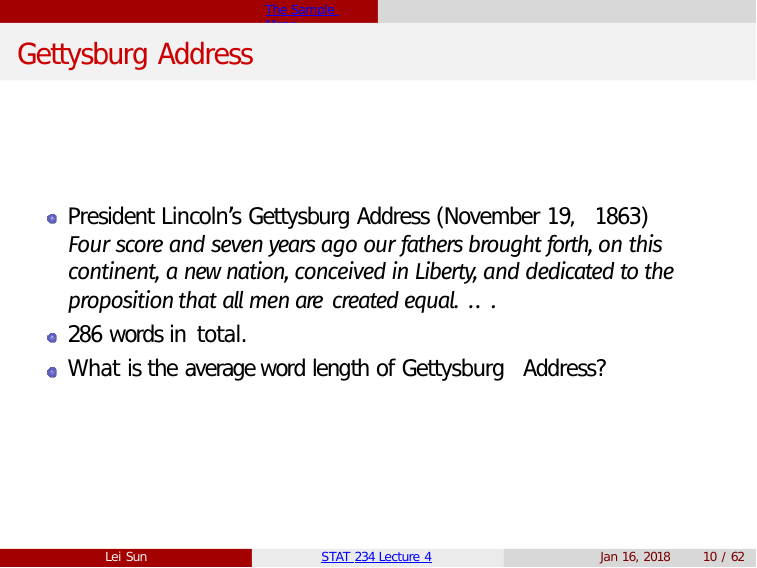

The Sample Mean

# Gettysburg Address
President Lincoln’s Gettysburg Address (November 19,  1863)
Four score and seven years ago our fathers brought forth, on this  continent, a new nation, conceived in Liberty, and dedicated to the  proposition that all men are  created equal.  . .  .
286 words in total.
What is the average word length of Gettysburg  Address?

Lei Sun
STAT 234 Lecture 4
Jan 16, 2018
10 / 62